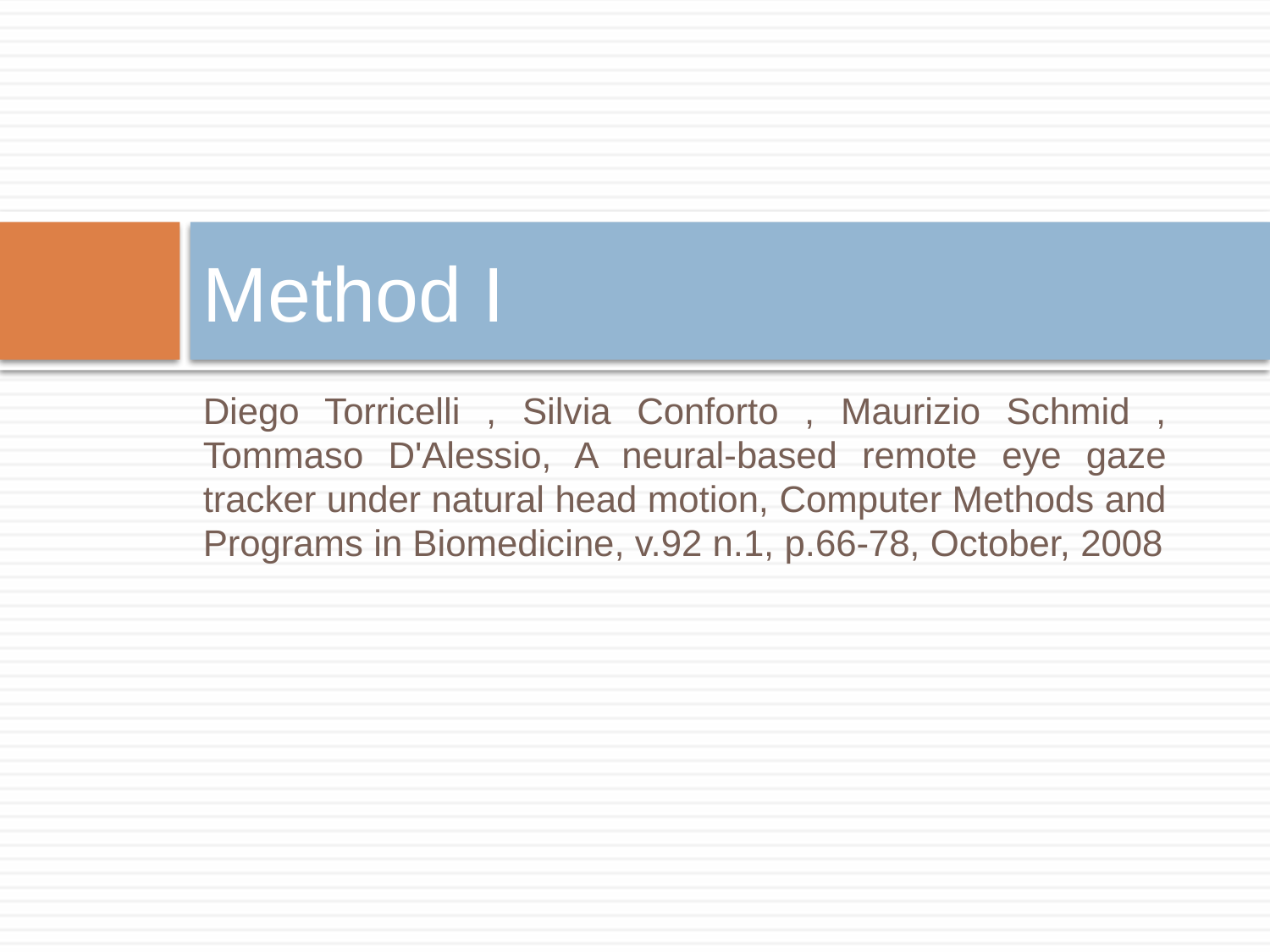

# Method I
Diego Torricelli , Silvia Conforto , Maurizio Schmid , Tommaso D'Alessio, A neural-based remote eye gaze tracker under natural head motion, Computer Methods and Programs in Biomedicine, v.92 n.1, p.66-78, October, 2008